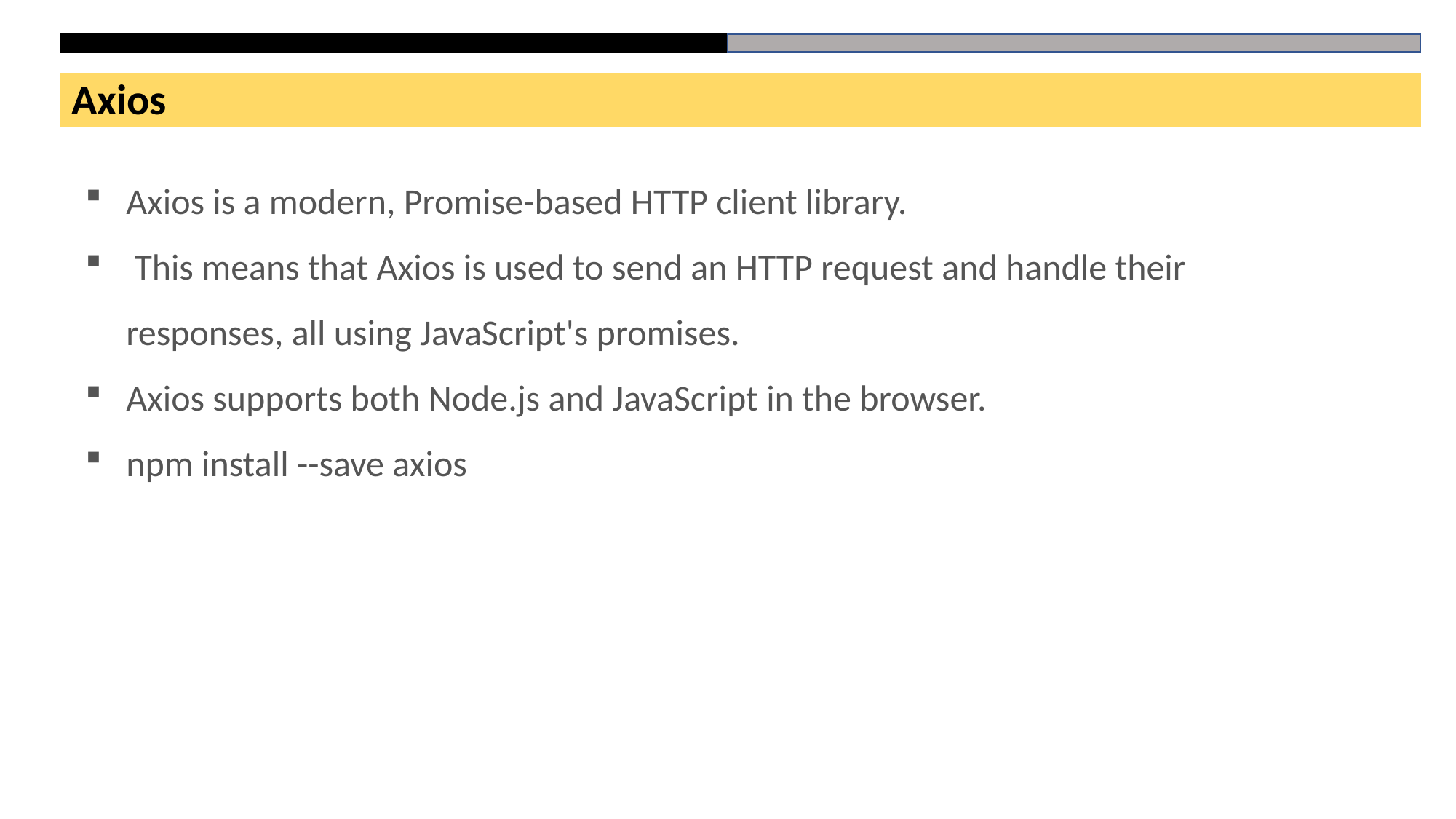

Axios

Axios is a modern, Promise-based HTTP client library.
 This means that Axios is used to send an HTTP request and handle their responses, all using JavaScript's promises.
Axios supports both Node.js and JavaScript in the browser.
npm install --save axios
# HTML